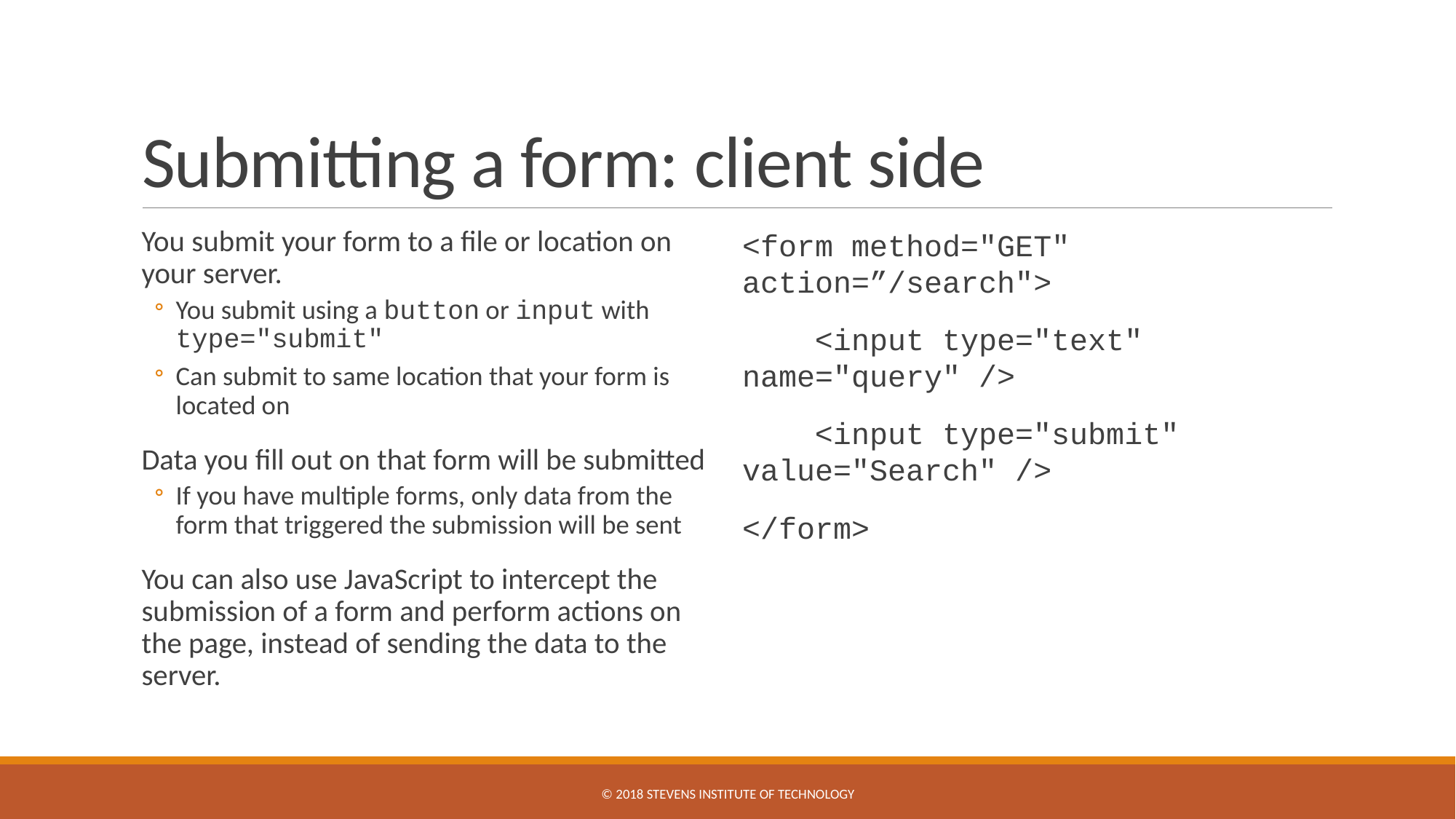

# Submitting a form: client side
You submit your form to a file or location on your server.
You submit using a button or input with type="submit"
Can submit to same location that your form is located on
Data you fill out on that form will be submitted
If you have multiple forms, only data from the form that triggered the submission will be sent
You can also use JavaScript to intercept the submission of a form and perform actions on the page, instead of sending the data to the server.
<form method="GET" action=”/search">
    <input type="text" name="query" />
    <input type="submit" value="Search" />
</form>
© 2018 STEVENS INSTITUTE OF TECHNOLOGY